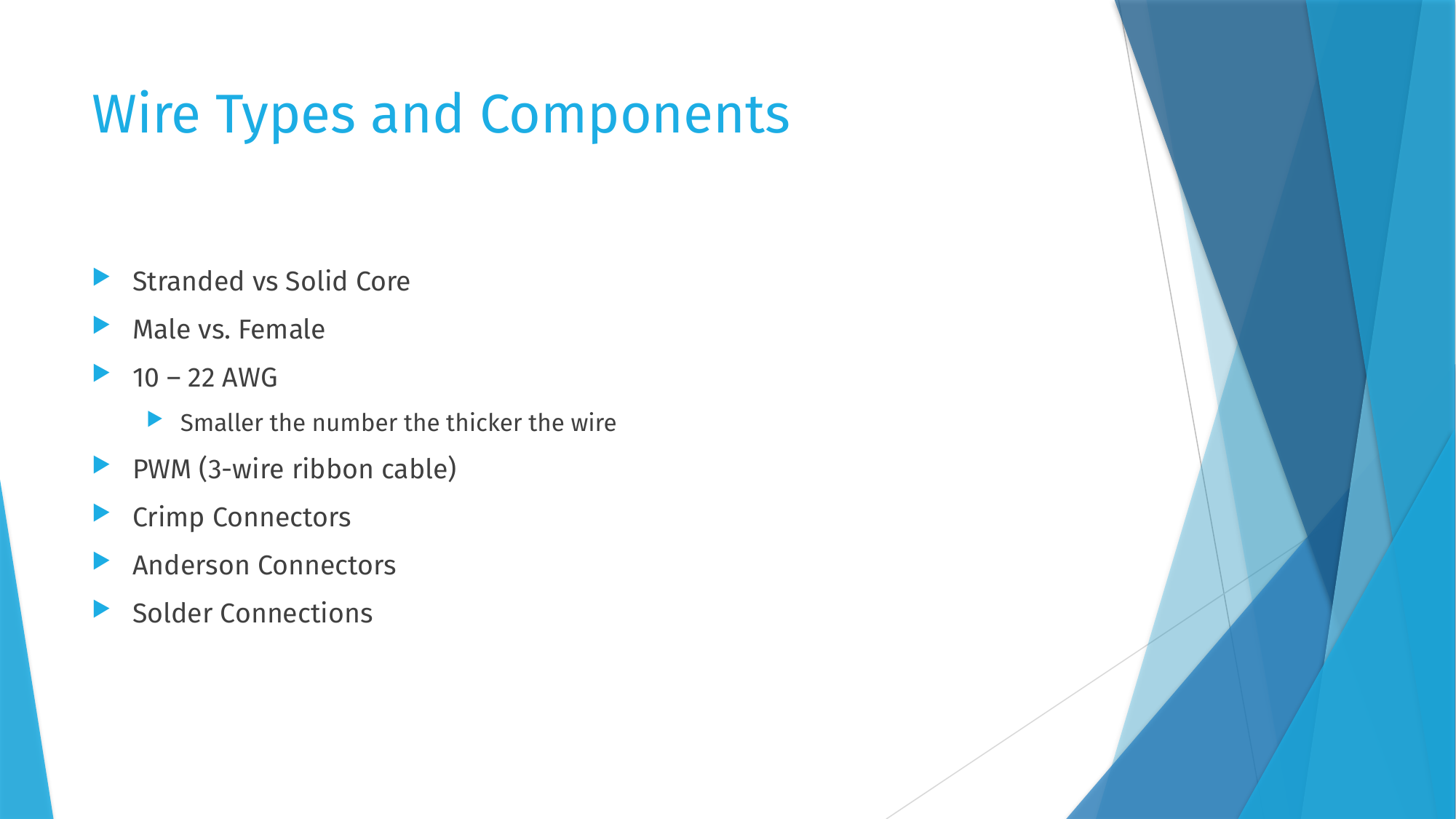

# Wire Types and Components
Stranded vs Solid Core
Male vs. Female
10 – 22 AWG
Smaller the number the thicker the wire
PWM (3-wire ribbon cable)
Crimp Connectors
Anderson Connectors
Solder Connections